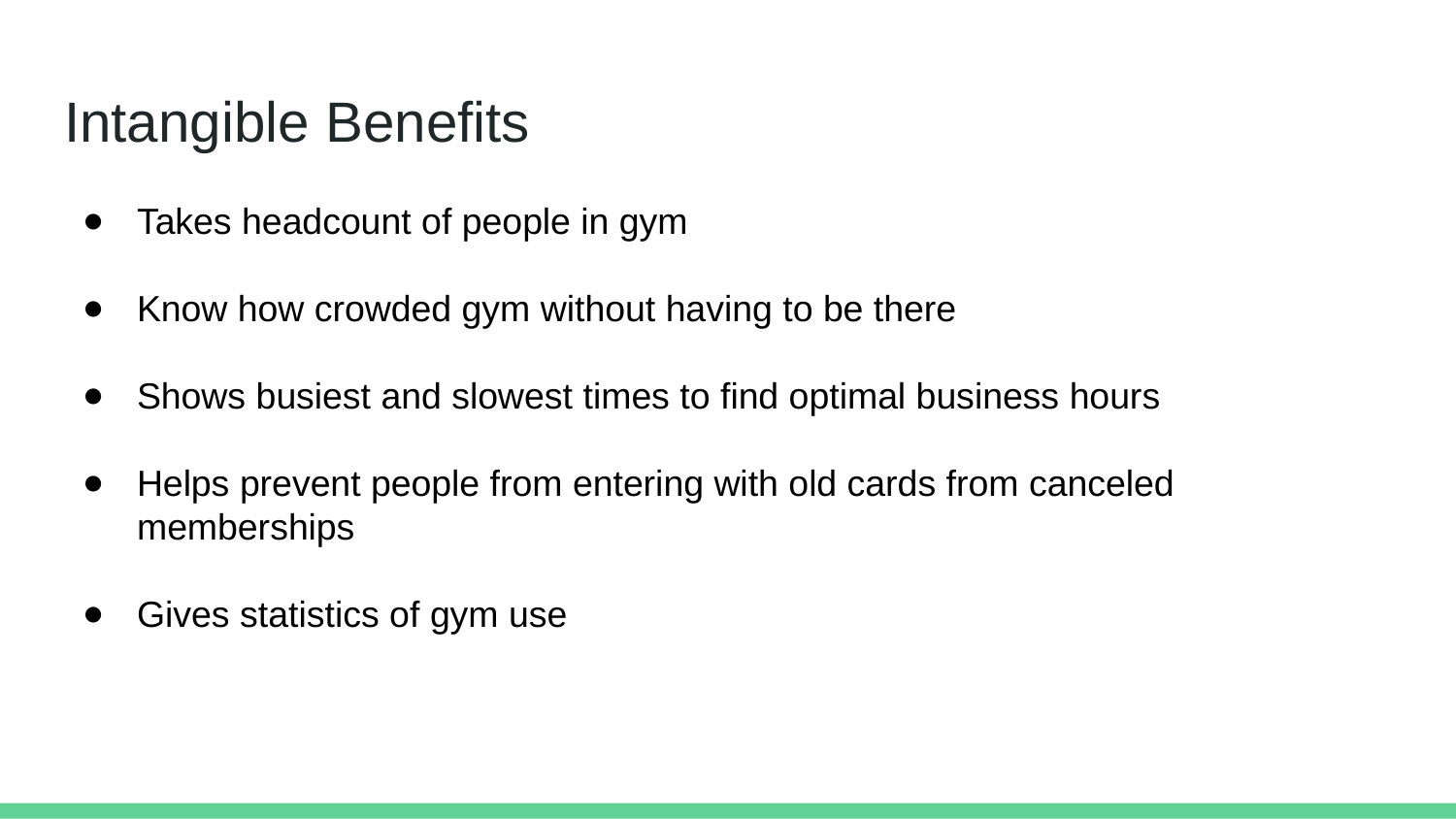

# Intangible Benefits
Takes headcount of people in gym

Know how crowded gym without having to be there

Shows busiest and slowest times to find optimal business hours

Helps prevent people from entering with old cards from canceled memberships

Gives statistics of gym use